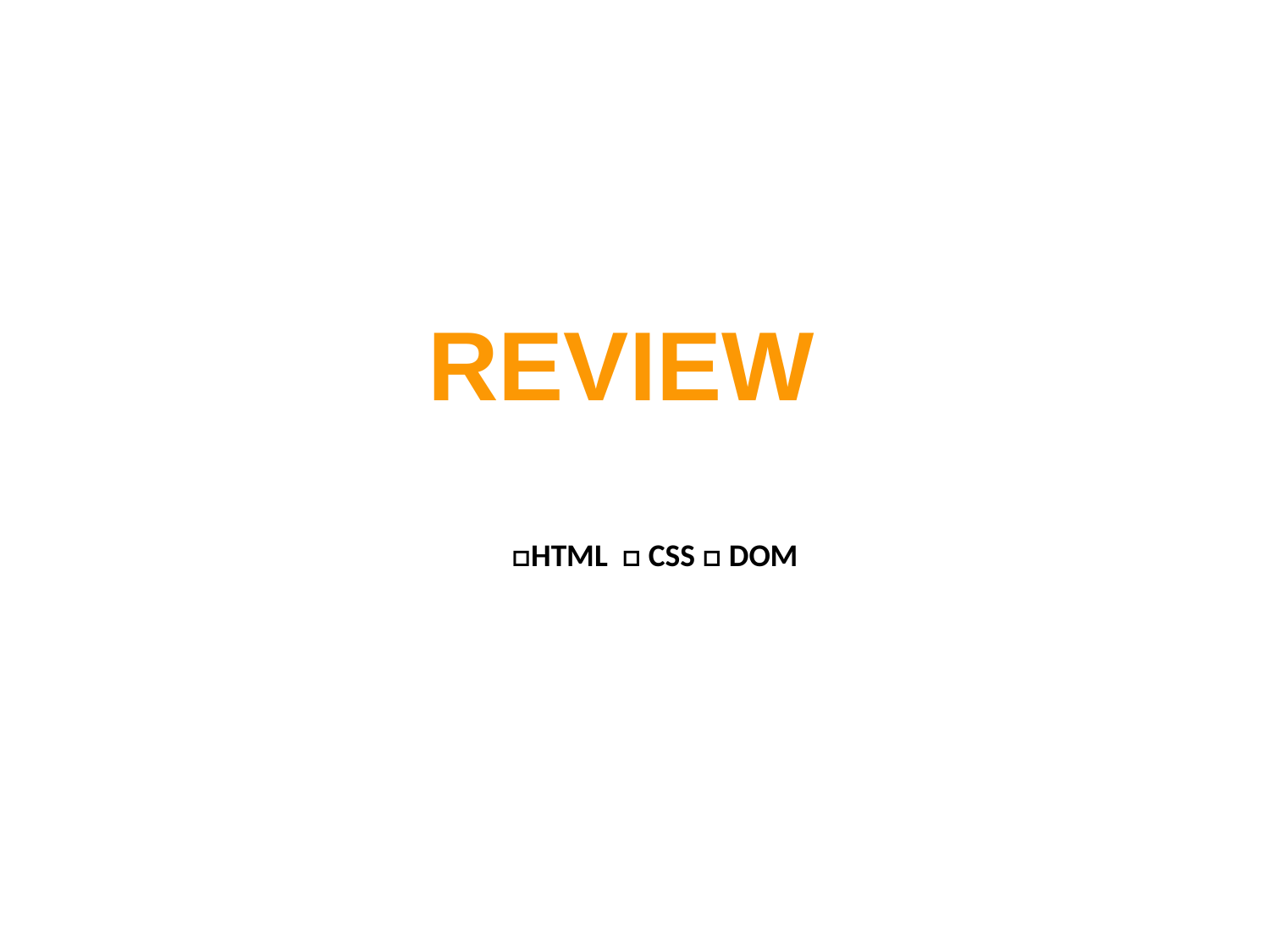

# REVIEW
□HTML  □ CSS □ DOM